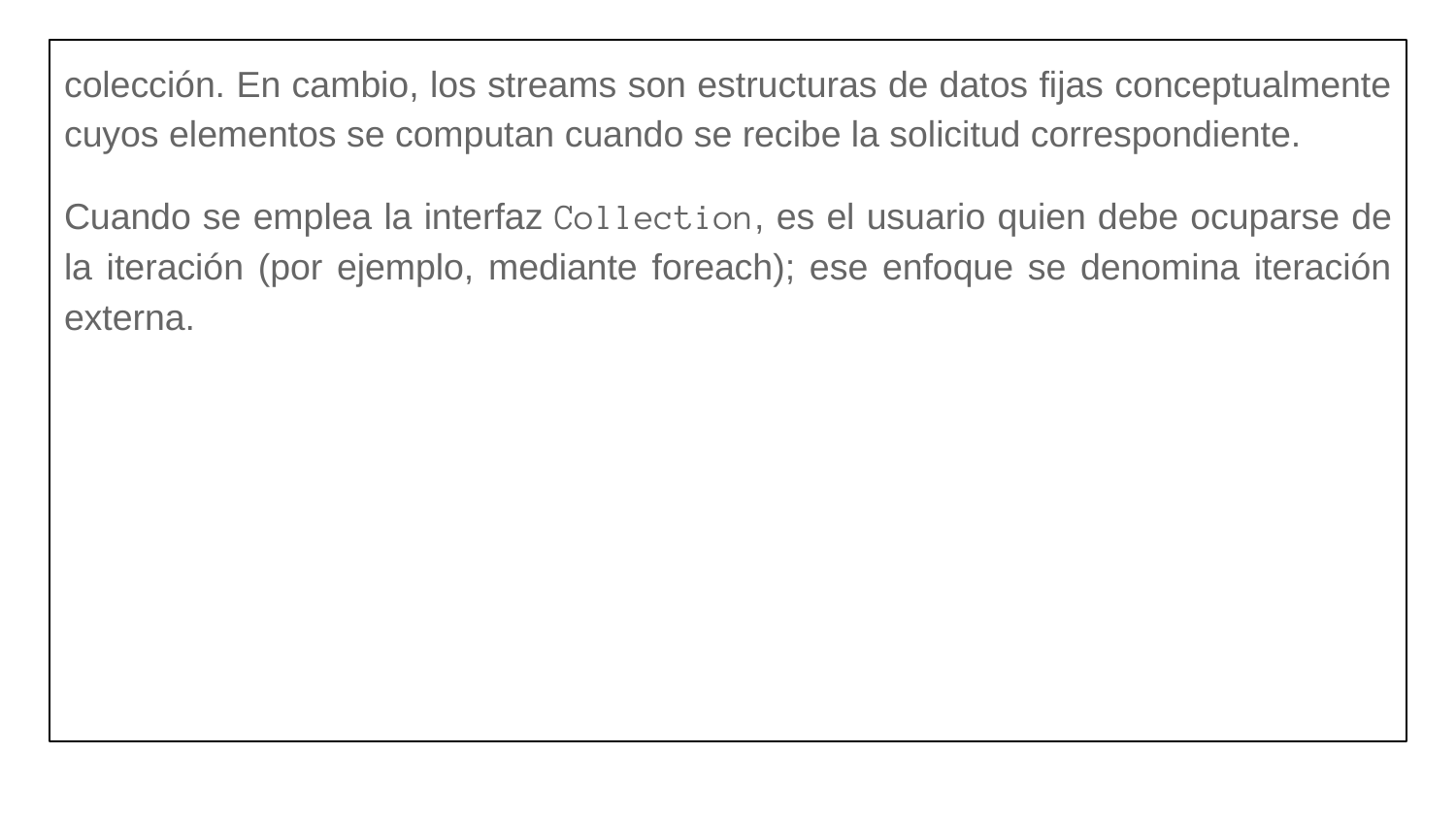

colección. En cambio, los streams son estructuras de datos fijas conceptualmente cuyos elementos se computan cuando se recibe la solicitud correspondiente.
Cuando se emplea la interfaz Collection, es el usuario quien debe ocuparse de la iteración (por ejemplo, mediante foreach); ese enfoque se denomina iteración externa.